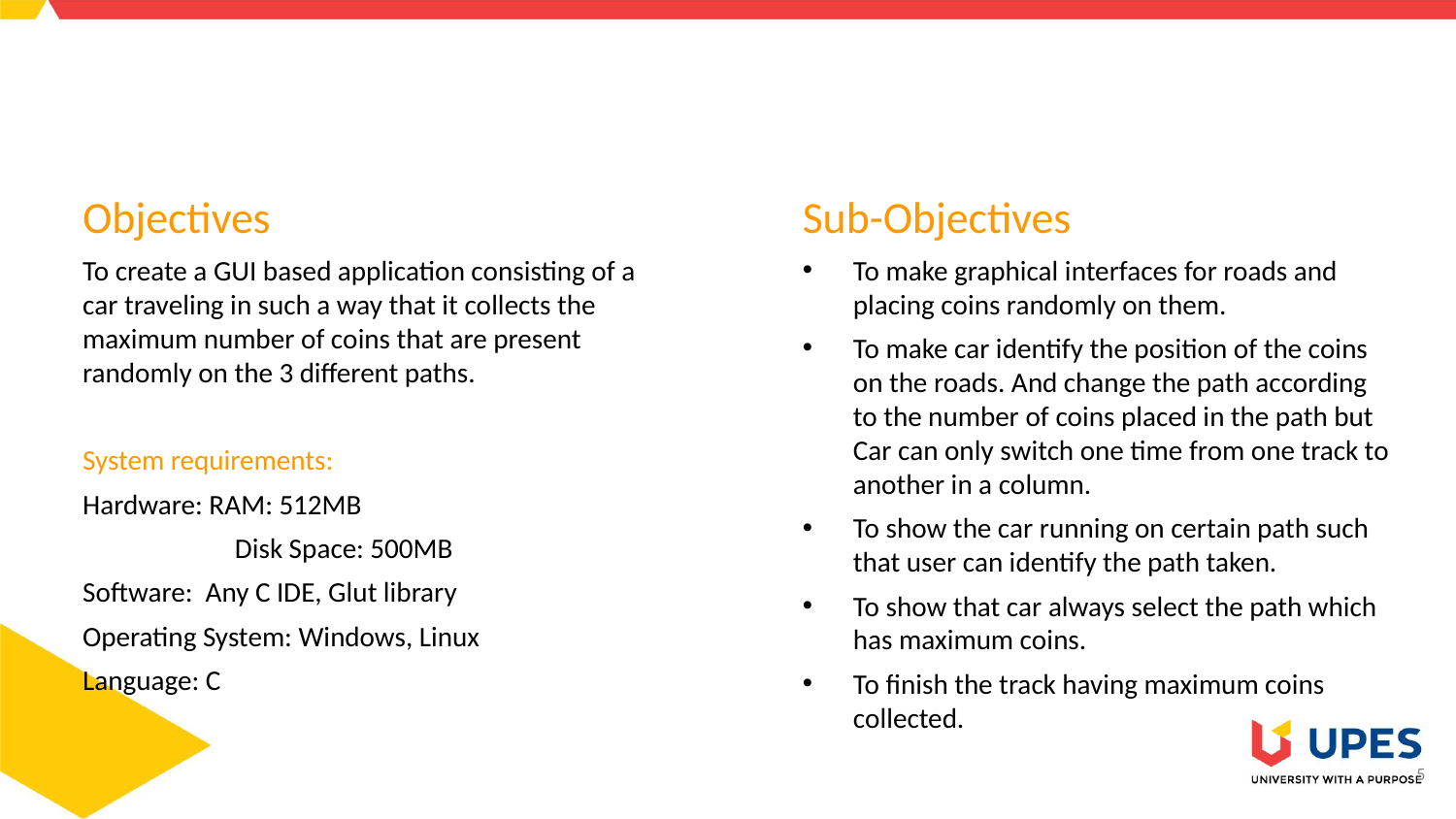

Sub-Objectives
To make graphical interfaces for roads and placing coins randomly on them.
To make car identify the position of the coins on the roads. And change the path according to the number of coins placed in the path but Car can only switch one time from one track to another in a column.
To show the car running on certain path such that user can identify the path taken.
To show that car always select the path which has maximum coins.
To finish the track having maximum coins collected.
Objectives
To create a GUI based application consisting of a car traveling in such a way that it collects the maximum number of coins that are present randomly on the 3 different paths.

System requirements:
Hardware: RAM: 512MB
	 Disk Space: 500MB
Software:  Any C IDE, Glut library
Operating System: Windows, Linux
Language: C
5